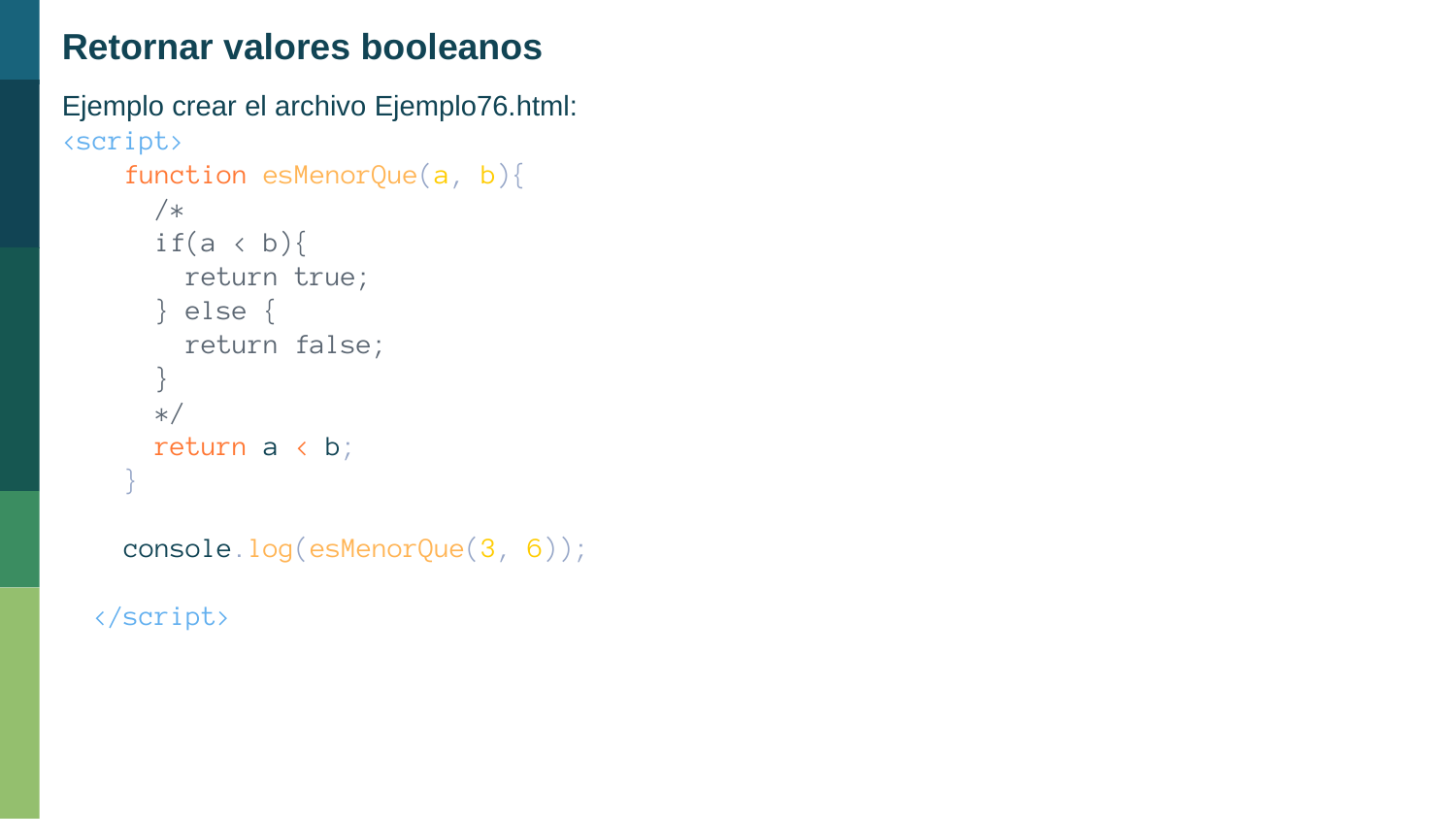

Retornar valores booleanos
Ejemplo crear el archivo Ejemplo76.html:
<script>
    function esMenorQue(a, b){
      /*
      if(a < b){
        return true;
      } else {
        return false;
      }
      */
      return a < b;
    }
    console.log(esMenorQue(3, 6));
  </script>